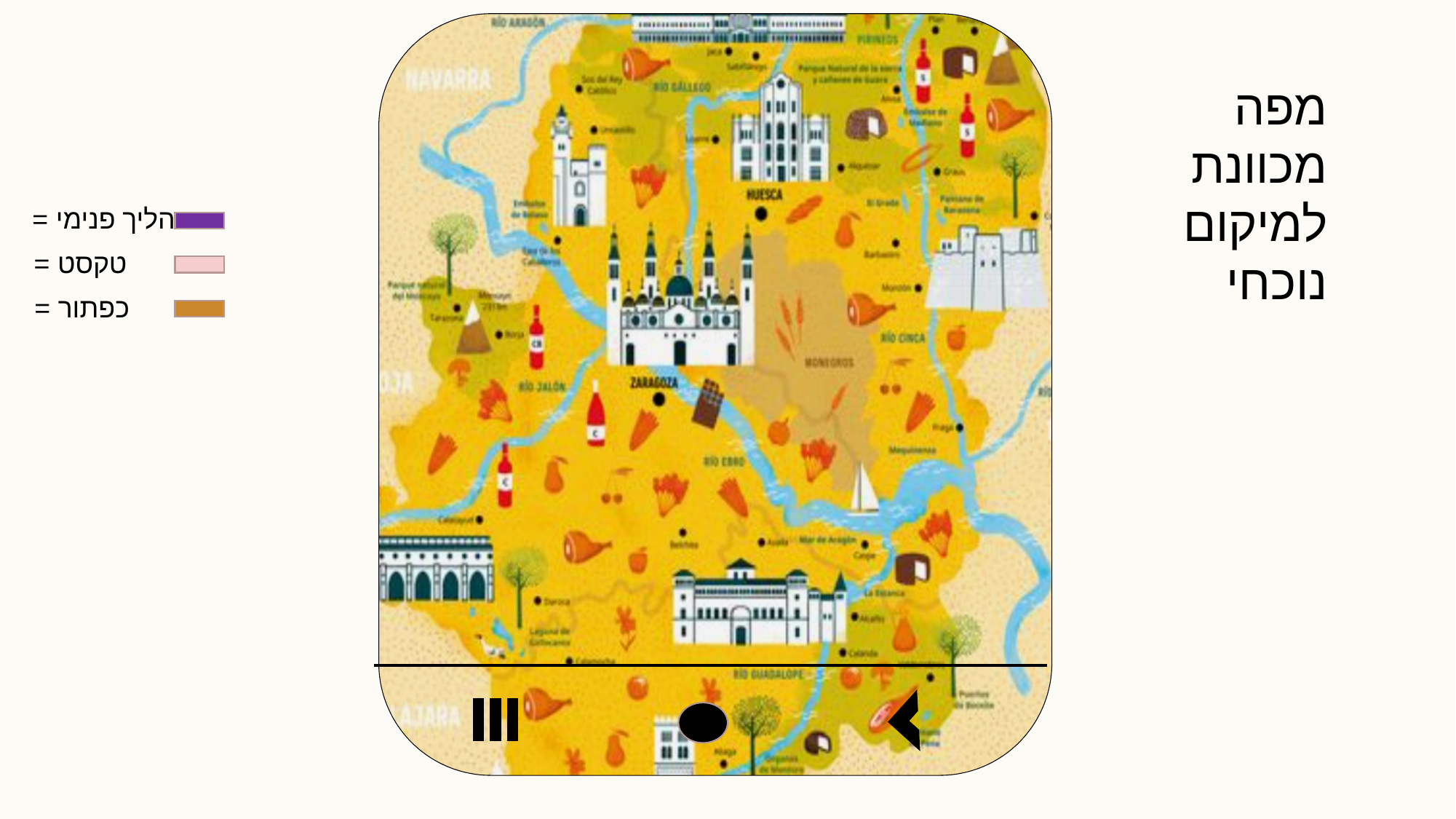

מפה מכוונת למיקום נוכחי

= הליך פנימי

= טקסט

= כפתור